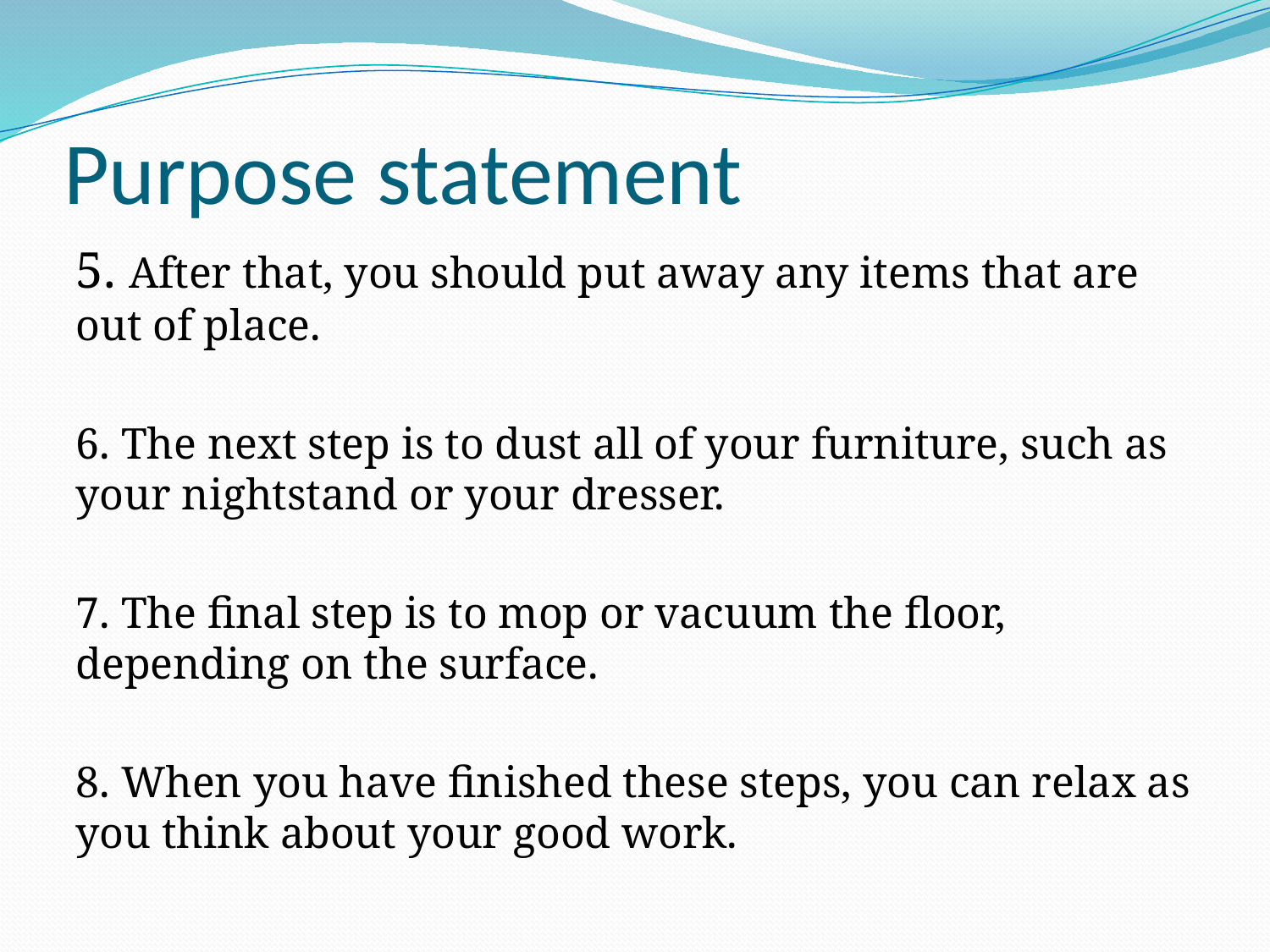

# Purpose statement
5. After that, you should put away any items that are out of place.

6. The next step is to dust all of your furniture, such as your nightstand or your dresser.

7. The final step is to mop or vacuum the floor, depending on the surface.

8. When you have finished these steps, you can relax as you think about your good work.